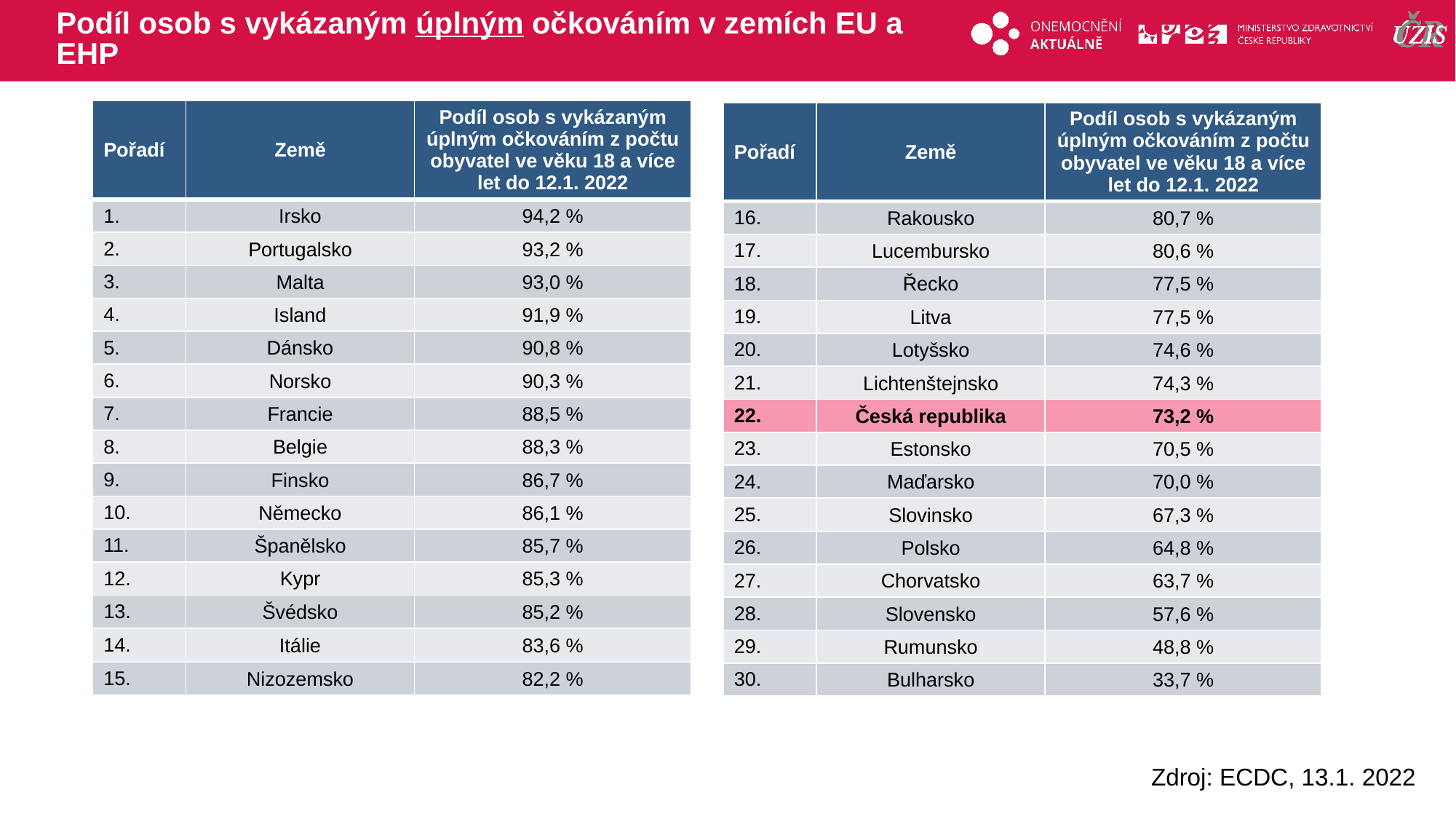

# Podíl osob s vykázaným úplným očkováním v zemích EU a EHP
| Pořadí | Země | Podíl osob s vykázaným úplným očkováním z počtu obyvatel ve věku 18 a více let do 12.1. 2022 |
| --- | --- | --- |
| 1. | Irsko | 94,2 % |
| 2. | Portugalsko | 93,2 % |
| 3. | Malta | 93,0 % |
| 4. | Island | 91,9 % |
| 5. | Dánsko | 90,8 % |
| 6. | Norsko | 90,3 % |
| 7. | Francie | 88,5 % |
| 8. | Belgie | 88,3 % |
| 9. | Finsko | 86,7 % |
| 10. | Německo | 86,1 % |
| 11. | Španělsko | 85,7 % |
| 12. | Kypr | 85,3 % |
| 13. | Švédsko | 85,2 % |
| 14. | Itálie | 83,6 % |
| 15. | Nizozemsko | 82,2 % |
| Pořadí | Země | Podíl osob s vykázaným úplným očkováním z počtu obyvatel ve věku 18 a více let do 12.1. 2022 |
| --- | --- | --- |
| 16. | Rakousko | 80,7 % |
| 17. | Lucembursko | 80,6 % |
| 18. | Řecko | 77,5 % |
| 19. | Litva | 77,5 % |
| 20. | Lotyšsko | 74,6 % |
| 21. | Lichtenštejnsko | 74,3 % |
| 22. | Česká republika | 73,2 % |
| 23. | Estonsko | 70,5 % |
| 24. | Maďarsko | 70,0 % |
| 25. | Slovinsko | 67,3 % |
| 26. | Polsko | 64,8 % |
| 27. | Chorvatsko | 63,7 % |
| 28. | Slovensko | 57,6 % |
| 29. | Rumunsko | 48,8 % |
| 30. | Bulharsko | 33,7 % |
Zdroj: ECDC, 13.1. 2022